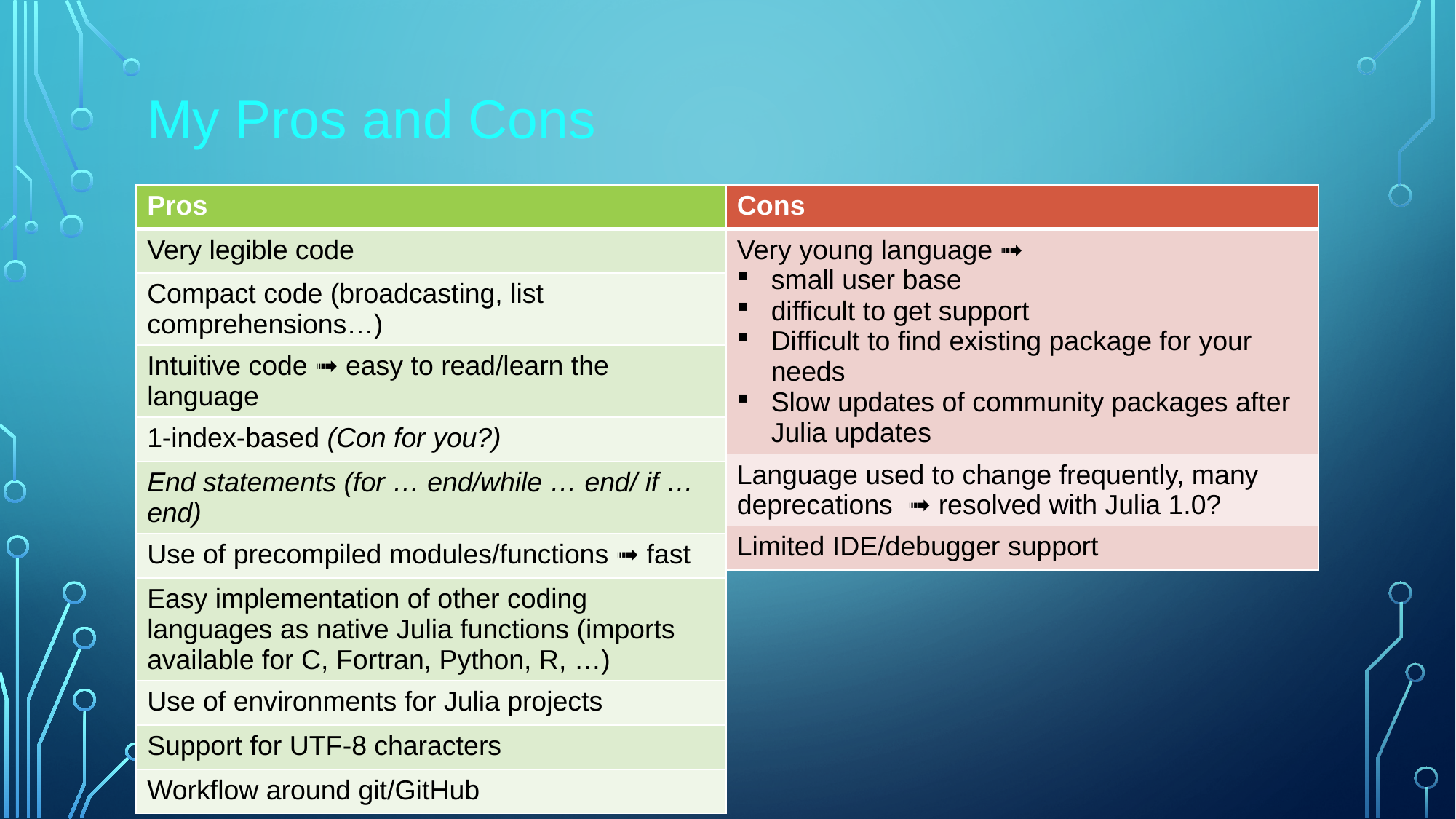

# My Pros and Cons
| Pros |
| --- |
| Very legible code |
| Compact code (broadcasting, list comprehensions…) |
| Intuitive code ➟ easy to read/learn the language |
| 1-index-based (Con for you?) |
| End statements (for … end/while … end/ if … end) |
| Use of precompiled modules/functions ➟ fast |
| Easy implementation of other coding languages as native Julia functions (imports available for C, Fortran, Python, R, …) |
| Use of environments for Julia projects |
| Support for UTF-8 characters |
| Workflow around git/GitHub |
| Cons |
| --- |
| Very young language ➟ small user base difficult to get support Difficult to find existing package for your needs Slow updates of community packages after Julia updates |
| Language used to change frequently, many deprecations ➟ resolved with Julia 1.0? |
| Limited IDE/debugger support |